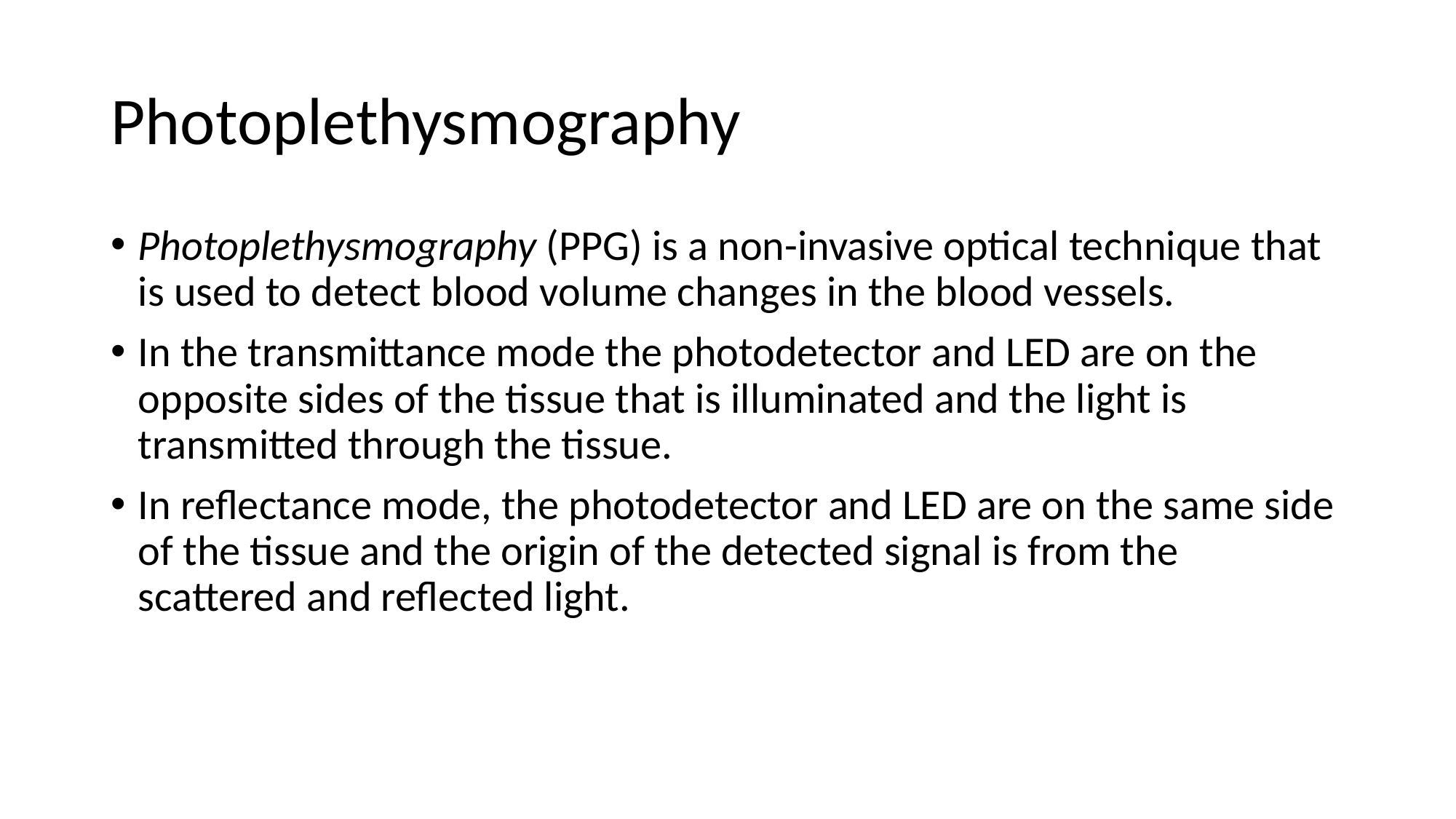

# Photoplethysmography
Photoplethysmography (PPG) is a non-invasive optical technique that is used to detect blood volume changes in the blood vessels.
In the transmittance mode the photodetector and LED are on the opposite sides of the tissue that is illuminated and the light is transmitted through the tissue.
In reflectance mode, the photodetector and LED are on the same side of the tissue and the origin of the detected signal is from the scattered and reflected light.